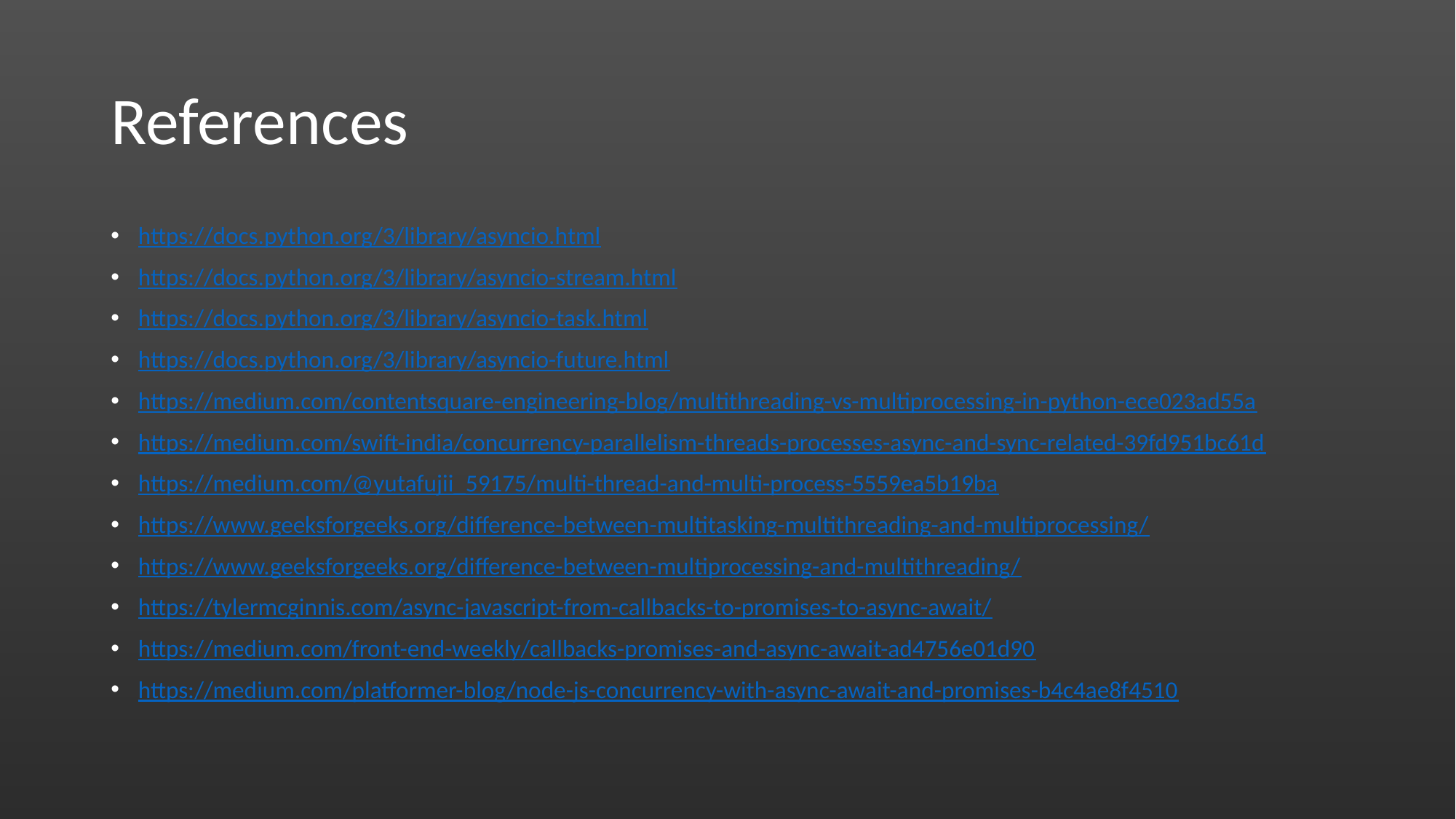

# References
https://docs.python.org/3/library/asyncio.html
https://docs.python.org/3/library/asyncio-stream.html
https://docs.python.org/3/library/asyncio-task.html
https://docs.python.org/3/library/asyncio-future.html
https://medium.com/contentsquare-engineering-blog/multithreading-vs-multiprocessing-in-python-ece023ad55a
https://medium.com/swift-india/concurrency-parallelism-threads-processes-async-and-sync-related-39fd951bc61d
https://medium.com/@yutafujii_59175/multi-thread-and-multi-process-5559ea5b19ba
https://www.geeksforgeeks.org/difference-between-multitasking-multithreading-and-multiprocessing/
https://www.geeksforgeeks.org/difference-between-multiprocessing-and-multithreading/
https://tylermcginnis.com/async-javascript-from-callbacks-to-promises-to-async-await/
https://medium.com/front-end-weekly/callbacks-promises-and-async-await-ad4756e01d90
https://medium.com/platformer-blog/node-js-concurrency-with-async-await-and-promises-b4c4ae8f4510